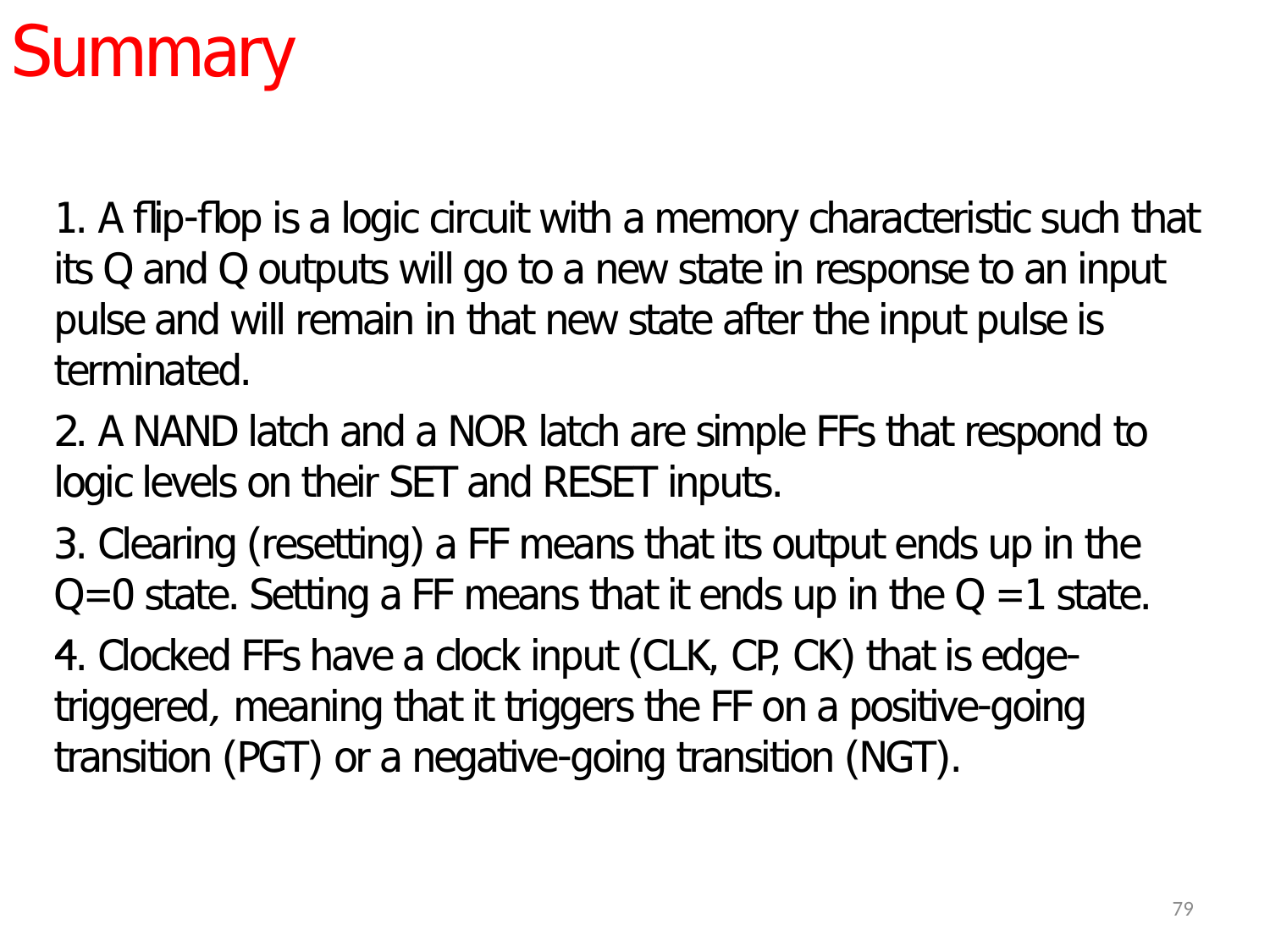

Summary
1. A flip-flop is a logic circuit with a memory characteristic such that its Q and Q outputs will go to a new state in response to an input pulse and will remain in that new state after the input pulse is terminated.
2. A NAND latch and a NOR latch are simple FFs that respond to logic levels on their SET and RESET inputs.
3. Clearing (resetting) a FF means that its output ends up in the Q=0 state. Setting a FF means that it ends up in the Q =1 state.
4. Clocked FFs have a clock input (CLK, CP, CK) that is edge-triggered, meaning that it triggers the FF on a positive-going transition (PGT) or a negative-going transition (NGT).
79